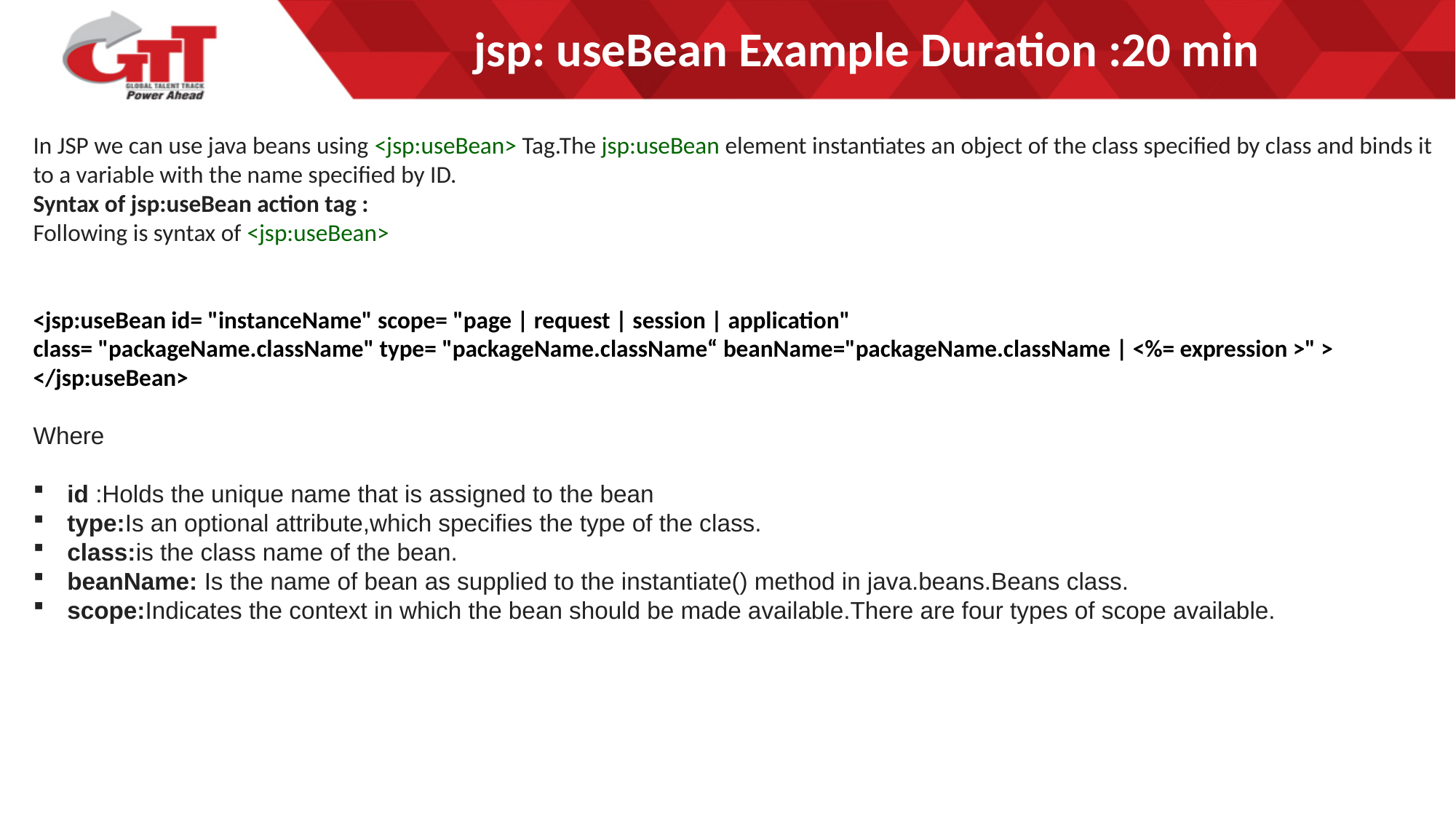

# jsp: useBean Example Duration :20 min
In JSP we can use java beans using <jsp:useBean> Tag.The jsp:useBean element instantiates an object of the class specified by class and binds it to a variable with the name specified by ID.
Syntax of jsp:useBean action tag :
Following is syntax of <jsp:useBean>

<jsp:useBean id= "instanceName" scope= "page | request | session | application"
class= "packageName.className" type= "packageName.className“ beanName="packageName.className | <%= expression >" >
</jsp:useBean>

Where

id :Holds the unique name that is assigned to the bean
type:Is an optional attribute,which specifies the type of the class.
class:is the class name of the bean.
beanName: Is the name of bean as supplied to the instantiate() method in java.beans.Beans class.
scope:Indicates the context in which the bean should be made available.There are four types of scope available.